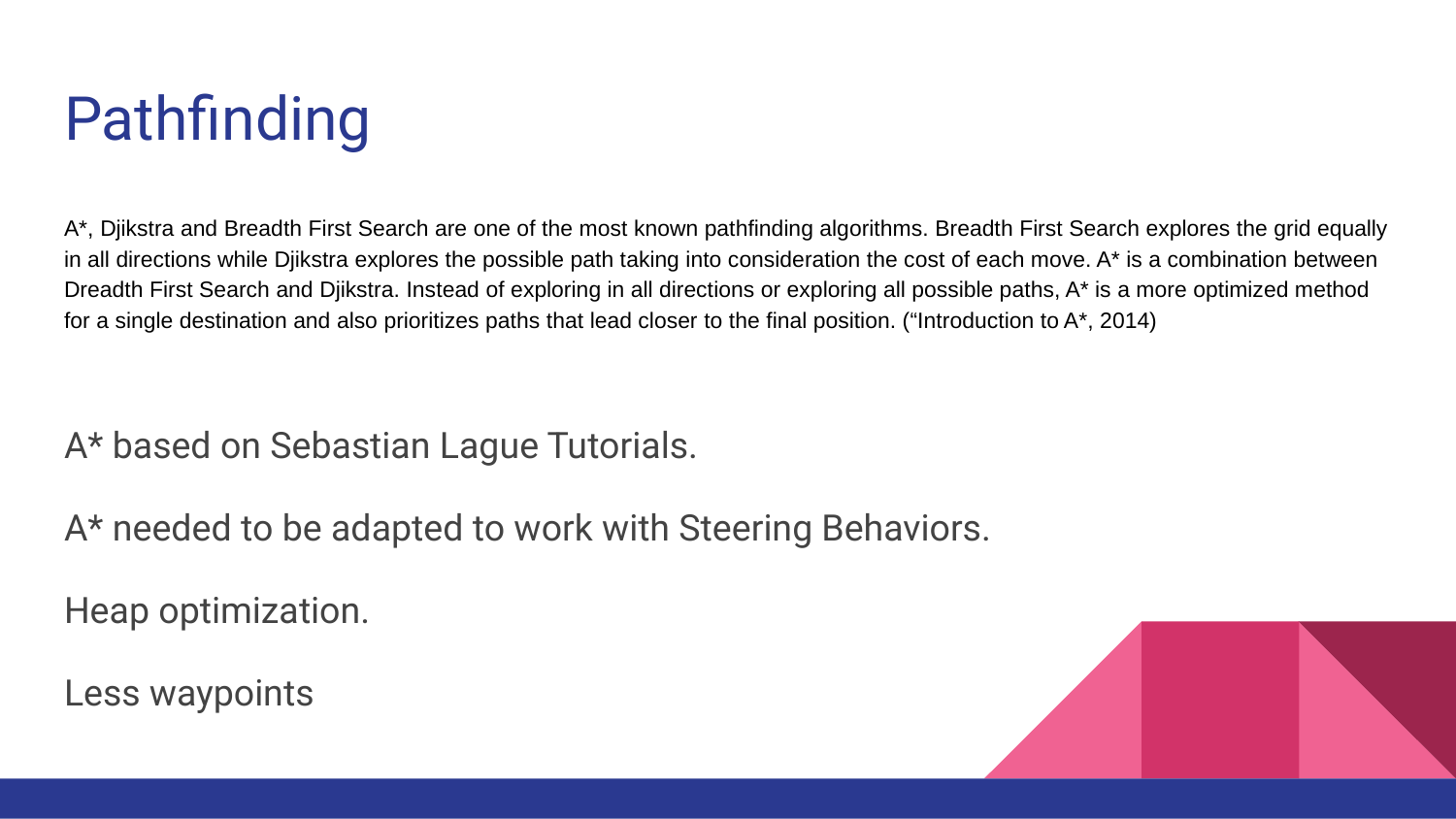

# Pathfinding
A*, Djikstra and Breadth First Search are one of the most known pathfinding algorithms. Breadth First Search explores the grid equally in all directions while Djikstra explores the possible path taking into consideration the cost of each move. A* is a combination between Dreadth First Search and Djikstra. Instead of exploring in all directions or exploring all possible paths, A* is a more optimized method for a single destination and also prioritizes paths that lead closer to the final position. (“Introduction to A*, 2014)

A* based on Sebastian Lague Tutorials.
A* needed to be adapted to work with Steering Behaviors.
Heap optimization.
Less waypoints